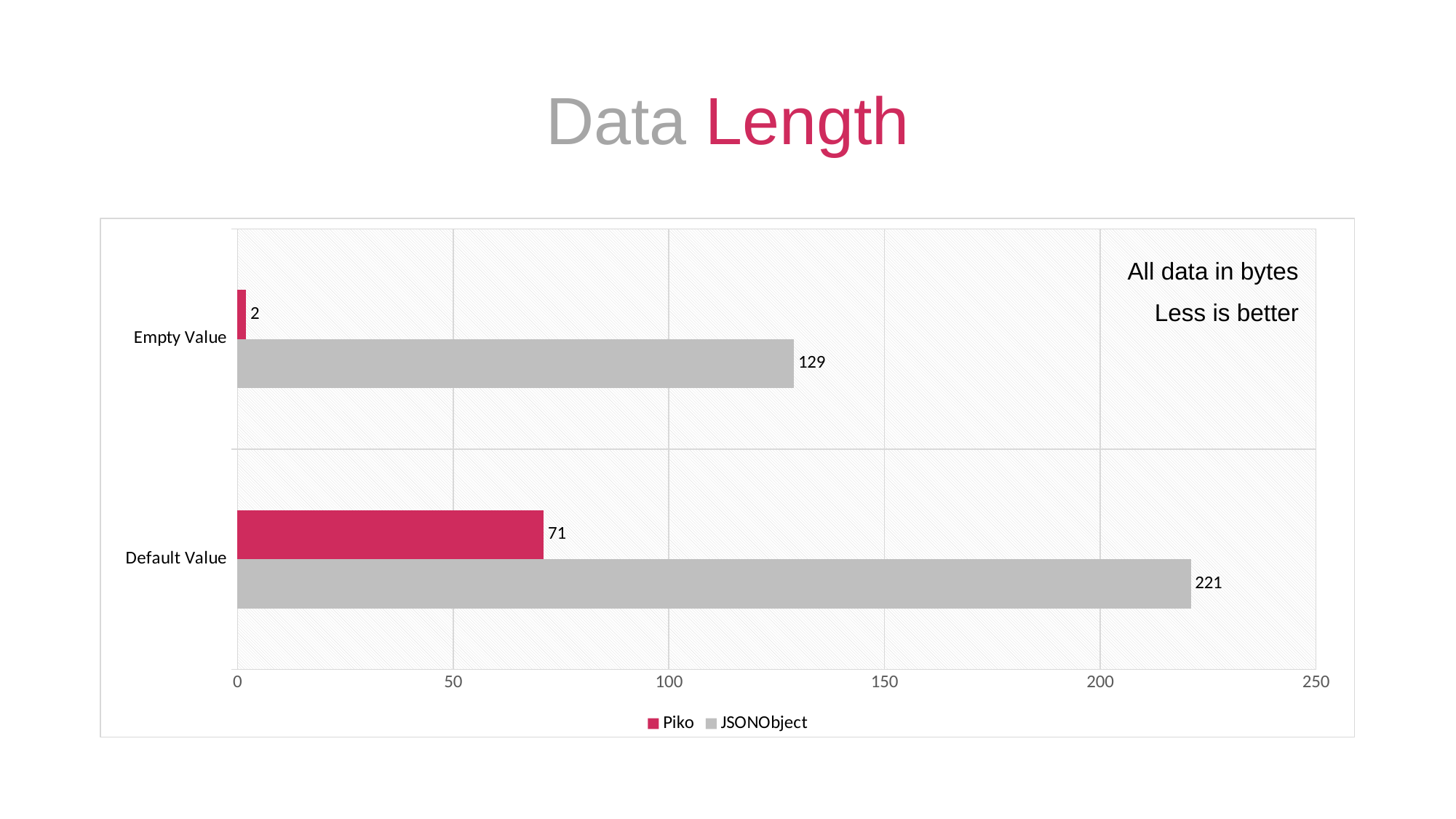

# Data Length

### Chart

| Category | JSONObject | Piko |
|---|---|---|
| Default Value | 221.0 | 71.0 |
| Empty Value | 129.0 | 2.0 |
All data in bytes
Less is better